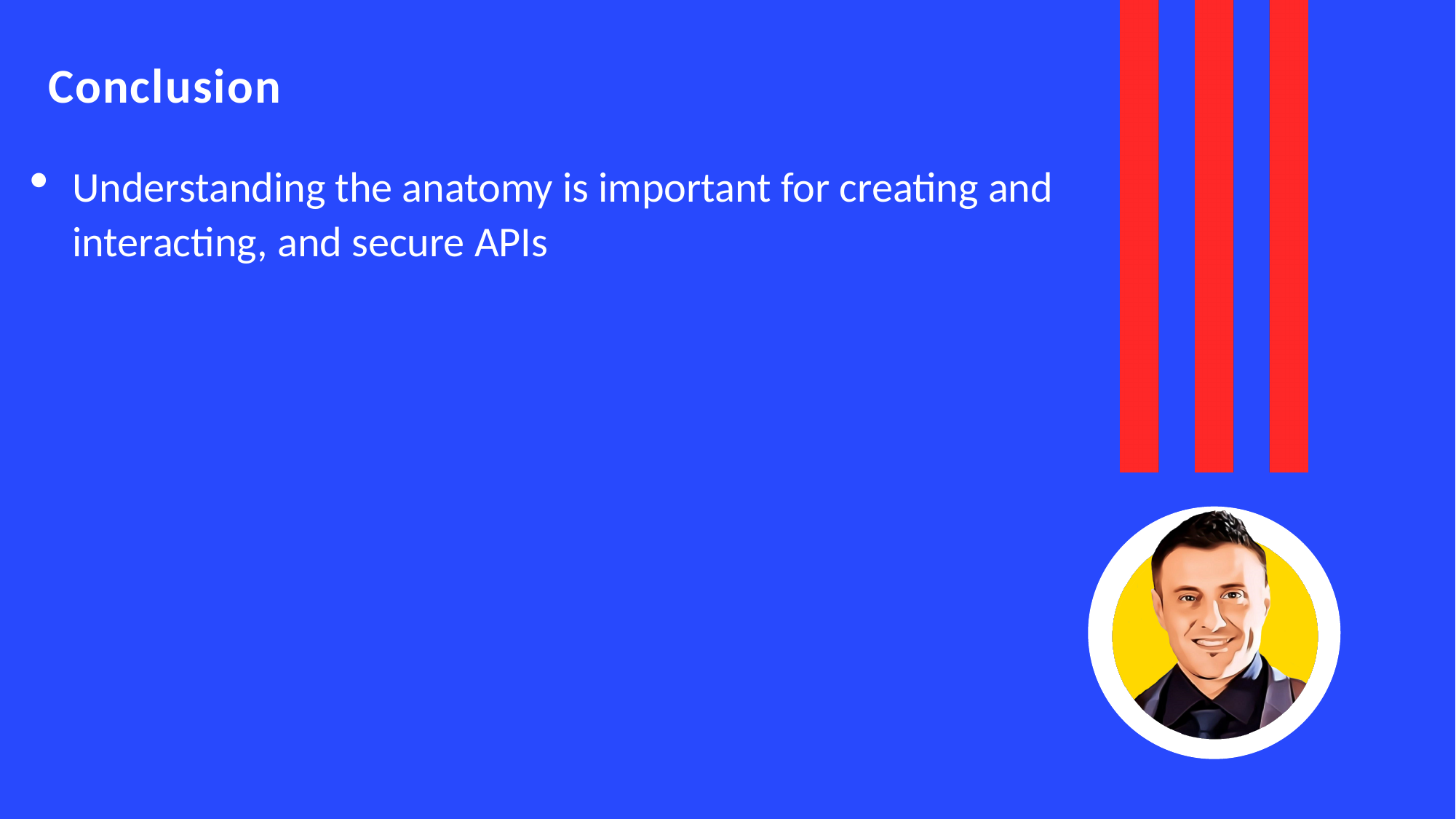

# Conclusion
Understanding the anatomy is important for creating and interacting, and secure APIs